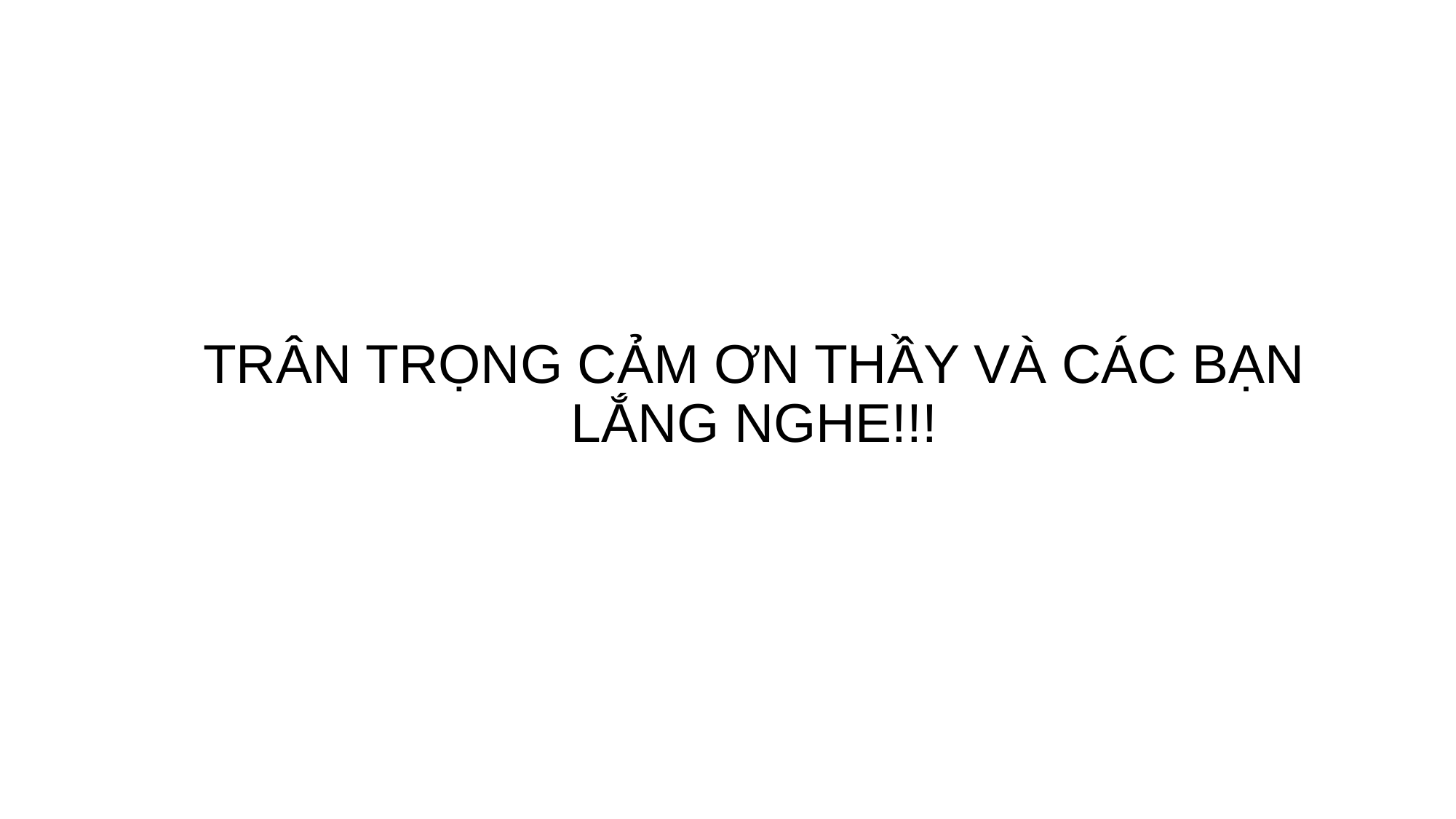

TRÂN TRỌNG CẢM ƠN THẦY VÀ CÁC BẠN LẮNG NGHE!!!